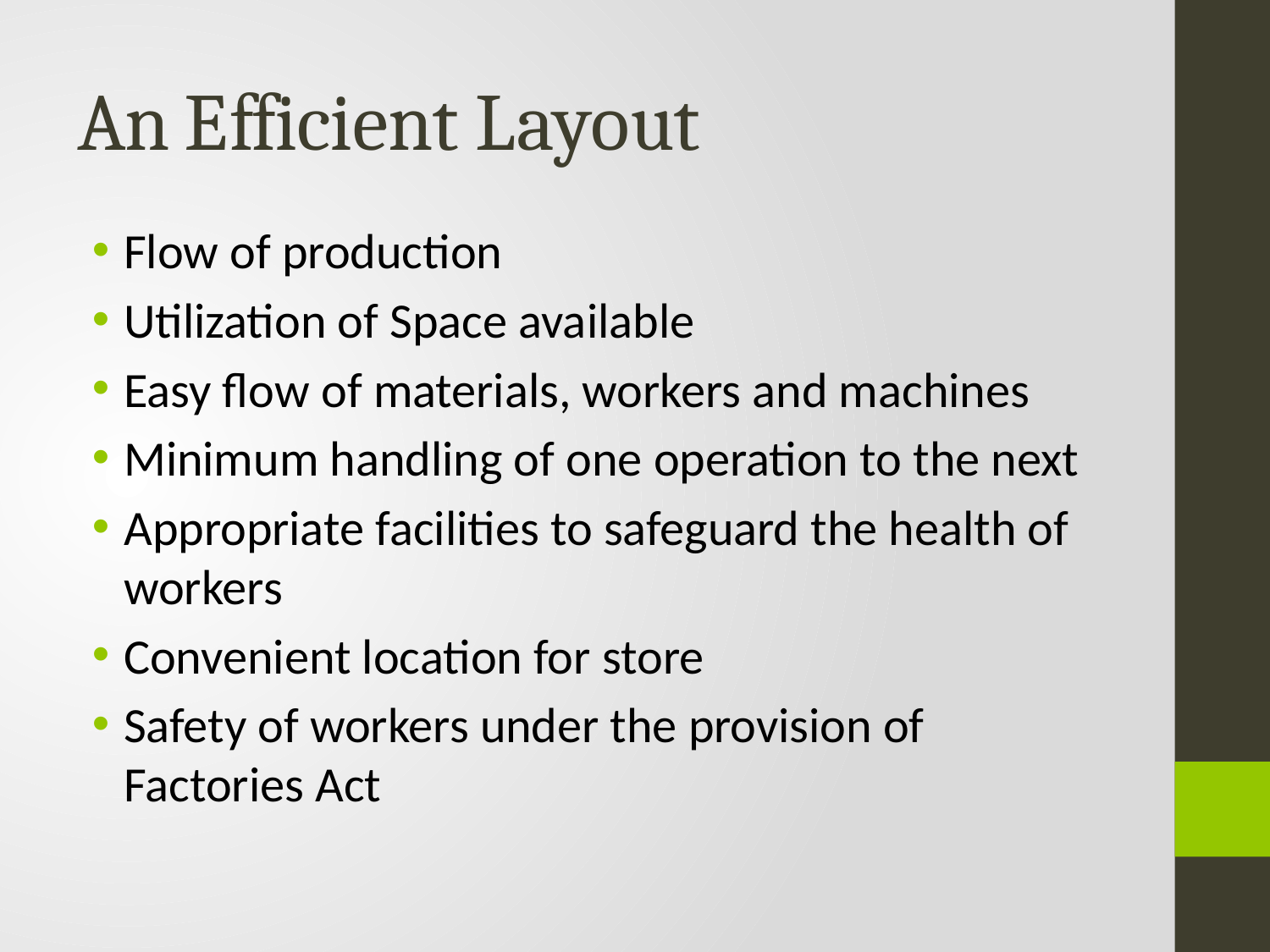

# An Efficient Layout
Flow of production
Utilization of Space available
Easy flow of materials, workers and machines
Minimum handling of one operation to the next
Appropriate facilities to safeguard the health of workers
Convenient location for store
Safety of workers under the provision of Factories Act